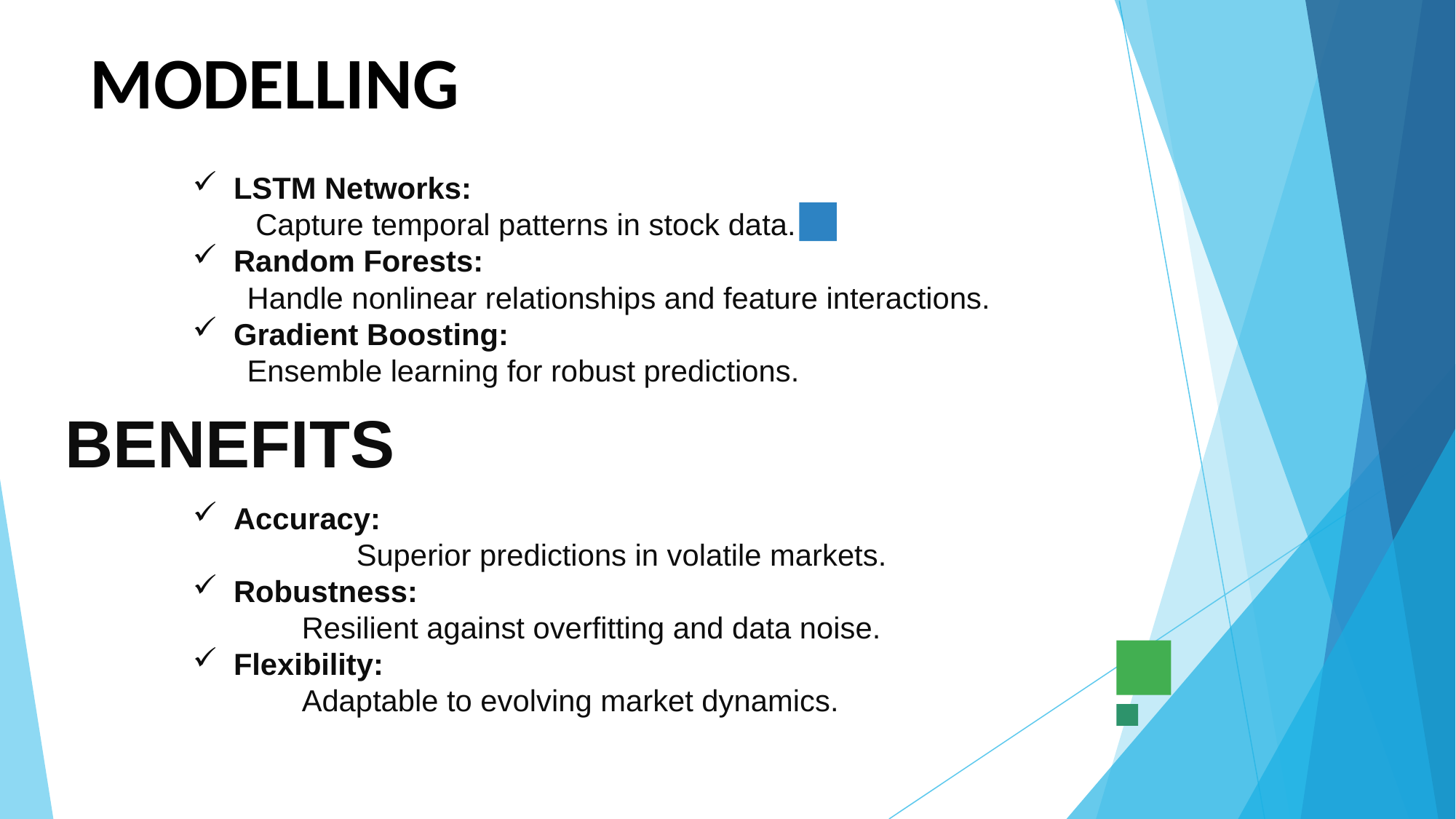

MODELLING
LSTM Networks:
 Capture temporal patterns in stock data.
Random Forests:
Handle nonlinear relationships and feature interactions.
Gradient Boosting:
Ensemble learning for robust predictions.

BENEFITS
Accuracy:
	Superior predictions in volatile markets.
Robustness:
	Resilient against overfitting and data noise.
Flexibility:
Adaptable to evolving market dynamics.